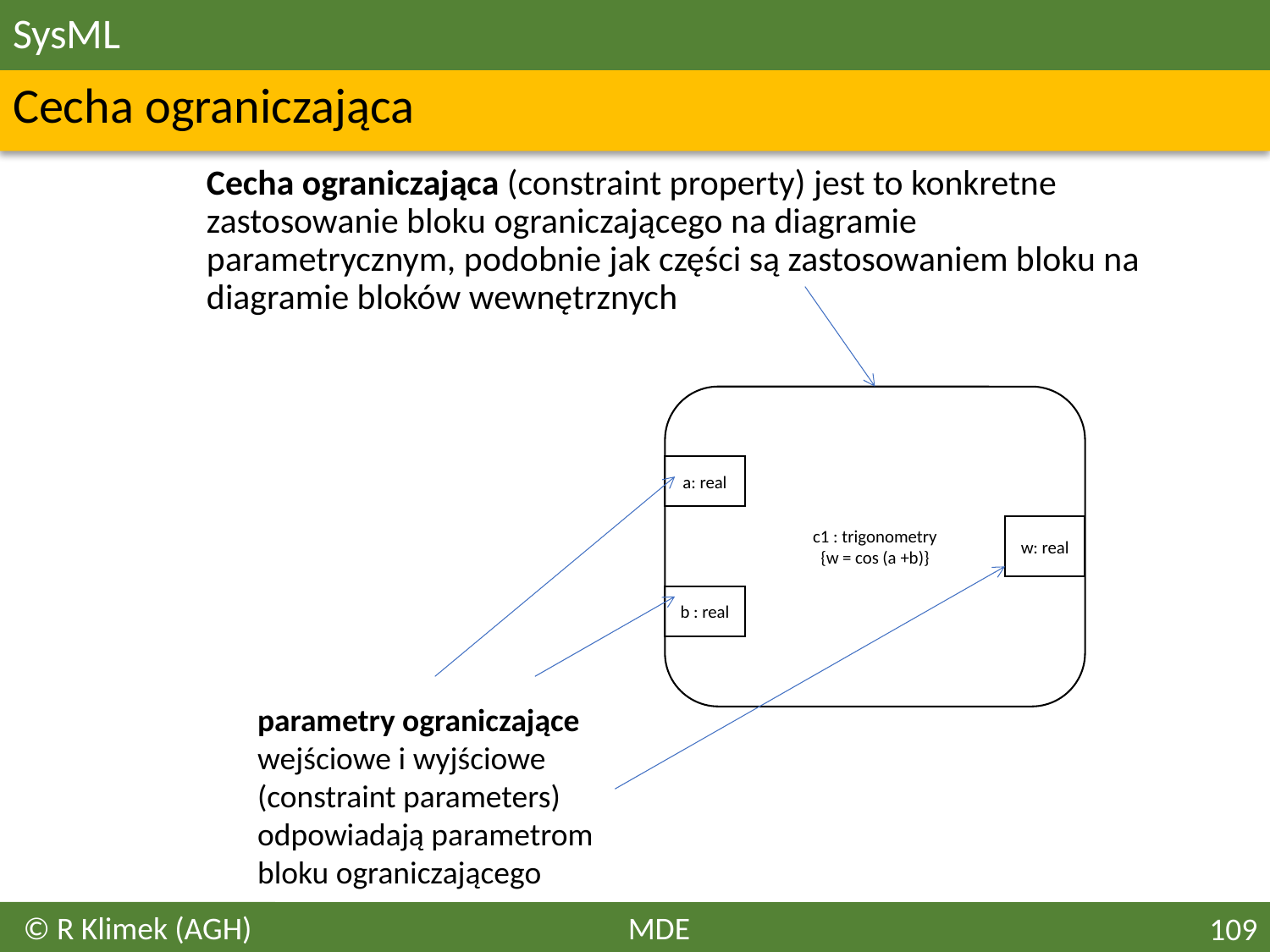

# SysML
Cecha ograniczająca
	Cecha ograniczająca (constraint property) jest to konkretne zastosowanie bloku ograniczającego na diagramie parametrycznym, podobnie jak części są zastosowaniem bloku na diagramie bloków wewnętrznych

c1 : trigonometry
{w = cos (a +b)}
a: real
w: real
b : real
parametry ograniczające
wejściowe i wyjściowe
(constraint parameters)
odpowiadają parametrom bloku ograniczającego
© R Klimek (AGH)
MDE
109